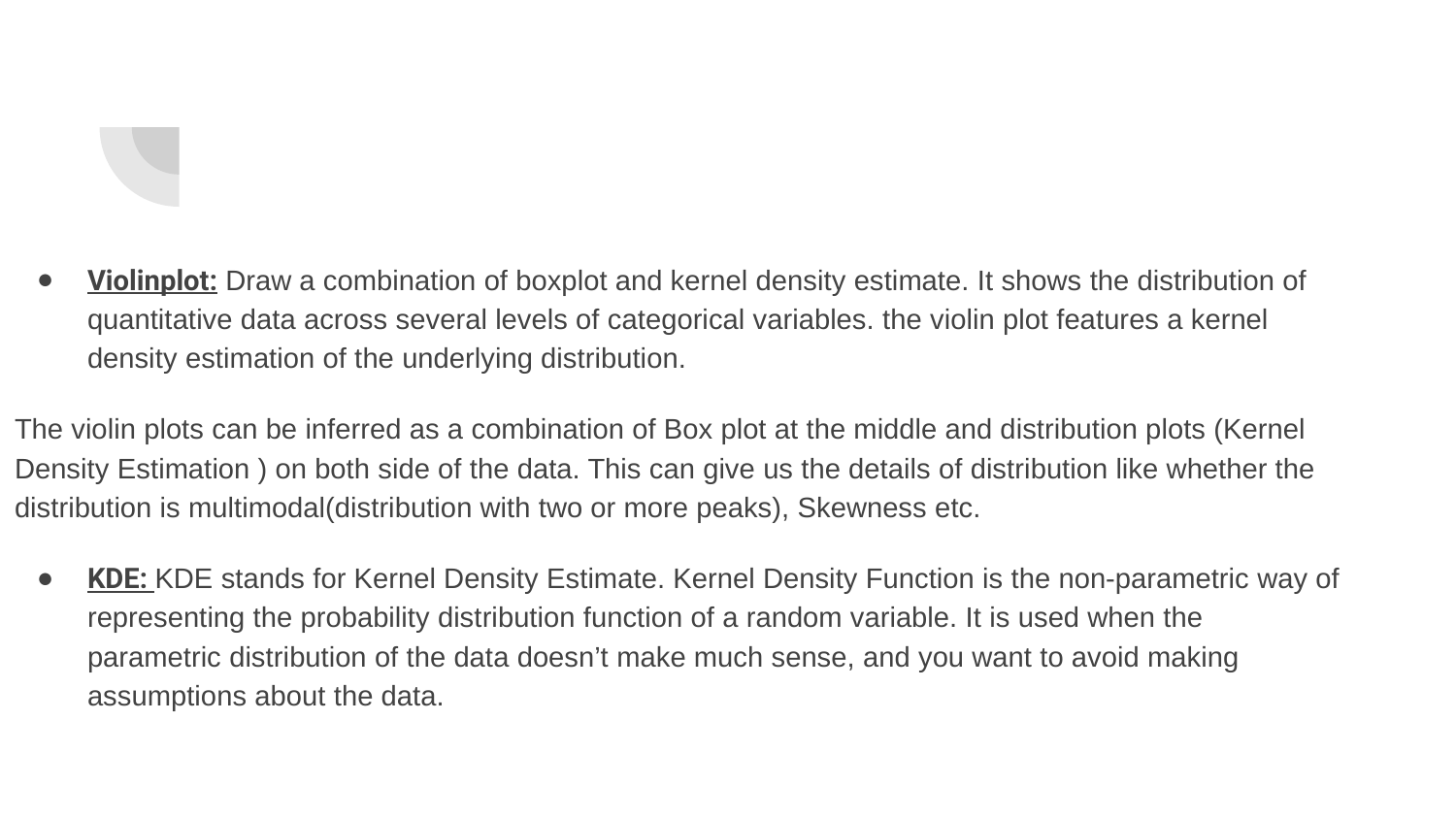

Violinplot: Draw a combination of boxplot and kernel density estimate. It shows the distribution of quantitative data across several levels of categorical variables. the violin plot features a kernel density estimation of the underlying distribution.
The violin plots can be inferred as a combination of Box plot at the middle and distribution plots (Kernel Density Estimation ) on both side of the data. This can give us the details of distribution like whether the distribution is multimodal(distribution with two or more peaks), Skewness etc.
KDE: KDE stands for Kernel Density Estimate. Kernel Density Function is the non-parametric way of representing the probability distribution function of a random variable. It is used when the parametric distribution of the data doesn’t make much sense, and you want to avoid making assumptions about the data.